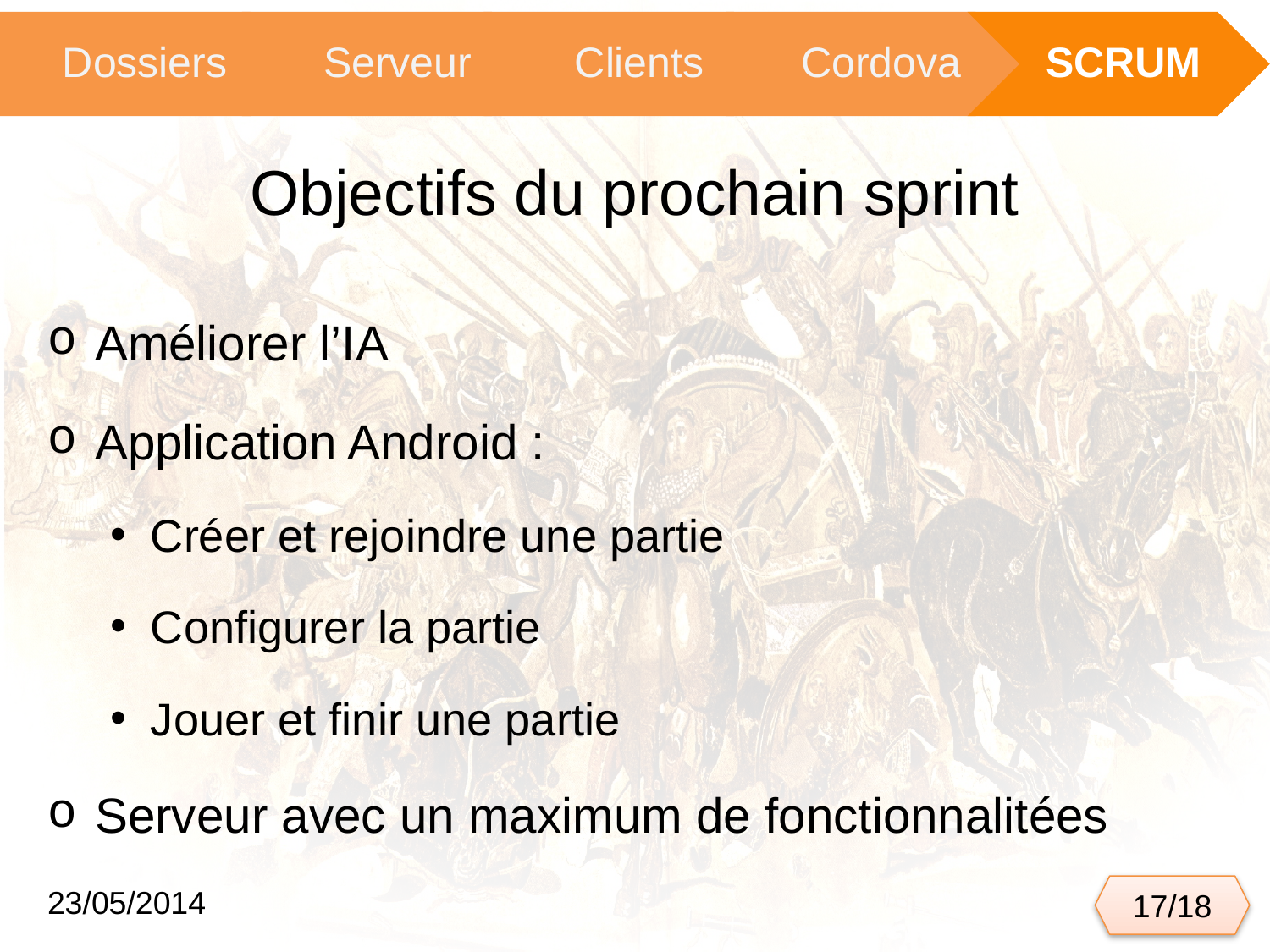

# Objectifs du prochain sprint
Améliorer l’IA
Application Android :
Créer et rejoindre une partie
Configurer la partie
Jouer et finir une partie
Serveur avec un maximum de fonctionnalitées